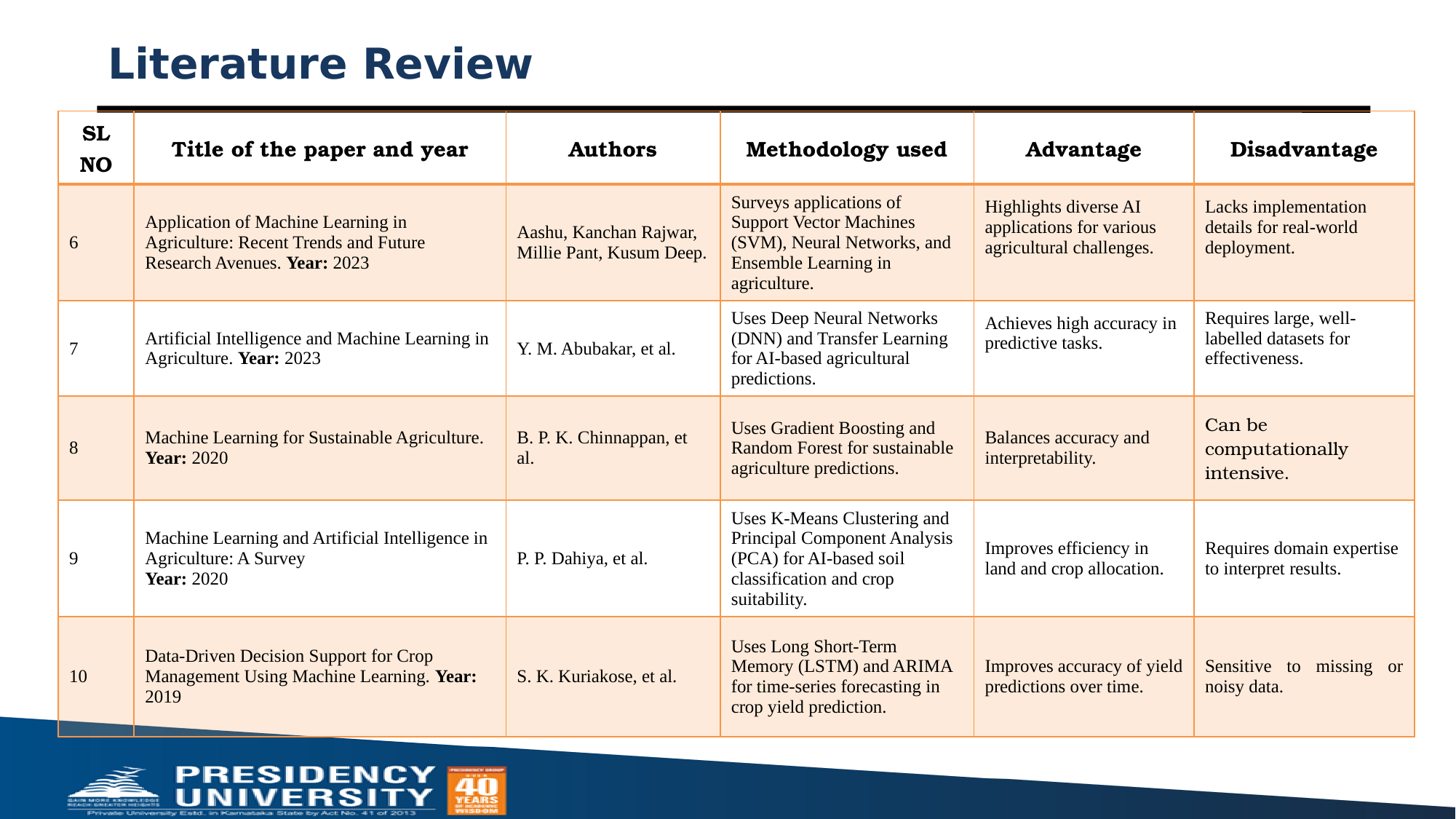

# Literature Review
| SL NO | Title of the paper and year | Authors | Methodology used | Advantage | Disadvantage |
| --- | --- | --- | --- | --- | --- |
| 6 | Application of Machine Learning in Agriculture: Recent Trends and Future Research Avenues. Year: 2023 | Aashu, Kanchan Rajwar, Millie Pant, Kusum Deep. | Surveys applications of Support Vector Machines (SVM), Neural Networks, and Ensemble Learning in agriculture. | Highlights diverse AI applications for various agricultural challenges. | Lacks implementation details for real-world deployment. |
| 7 | Artificial Intelligence and Machine Learning in Agriculture. Year: 2023 | Y. M. Abubakar, et al. | Uses Deep Neural Networks (DNN) and Transfer Learning for AI-based agricultural predictions. | Achieves high accuracy in predictive tasks. | Requires large, well-labelled datasets for effectiveness. |
| 8 | Machine Learning for Sustainable Agriculture. Year: 2020 | B. P. K. Chinnappan, et al. | Uses Gradient Boosting and Random Forest for sustainable agriculture predictions. | Balances accuracy and interpretability. | Can be computationally intensive. |
| 9 | Machine Learning and Artificial Intelligence in Agriculture: A Survey Year: 2020 | P. P. Dahiya, et al. | Uses K-Means Clustering and Principal Component Analysis (PCA) for AI-based soil classification and crop suitability. | Improves efficiency in land and crop allocation. | Requires domain expertise to interpret results. |
| 10 | Data-Driven Decision Support for Crop Management Using Machine Learning. Year: 2019 | S. K. Kuriakose, et al. | Uses Long Short-Term Memory (LSTM) and ARIMA for time-series forecasting in crop yield prediction. | Improves accuracy of yield predictions over time. | Sensitive to missing or noisy data. |